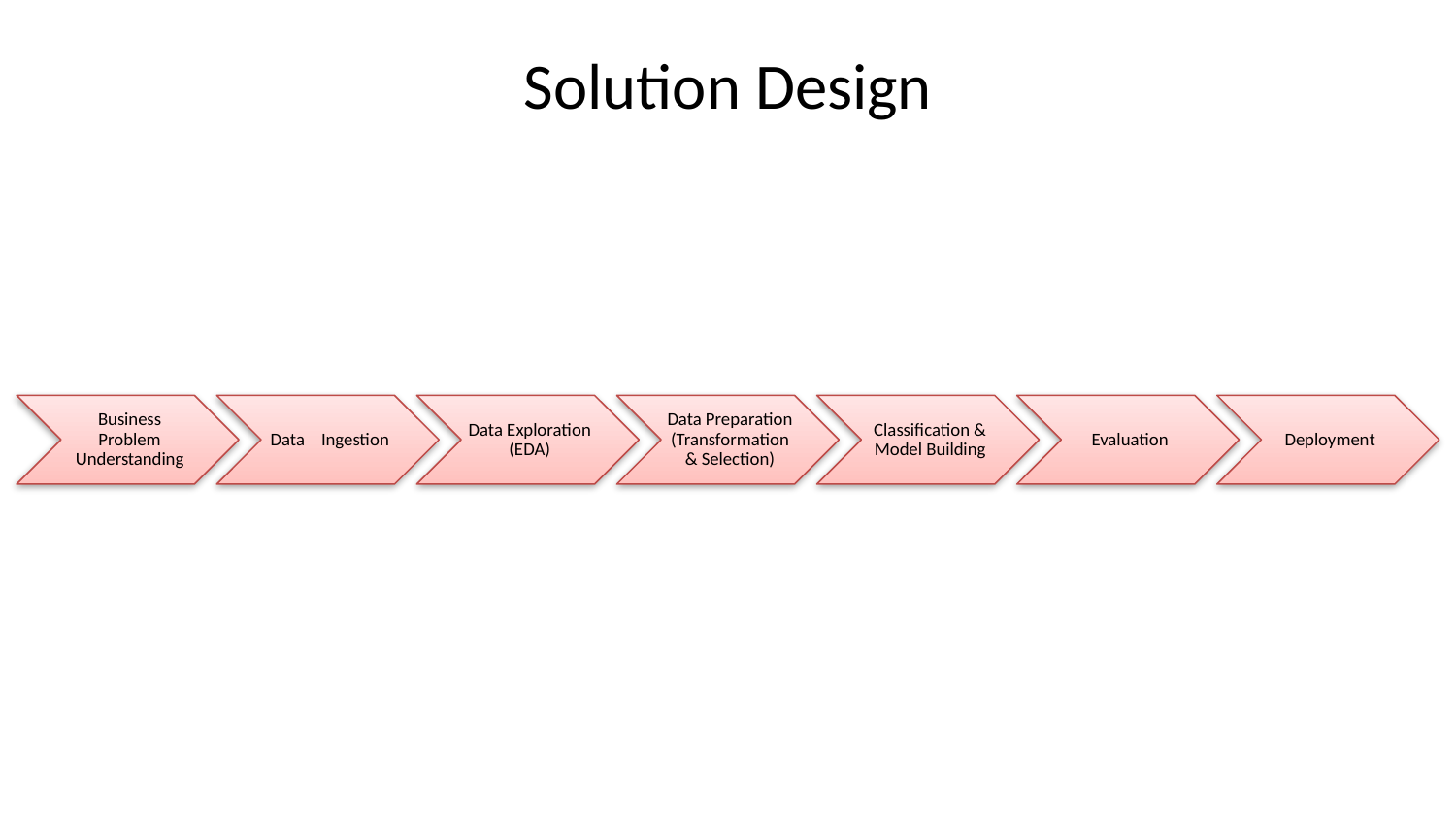

# Solution Design
Business Problem Understanding
Data    Ingestion
Data Exploration (EDA)
Data Preparation (Transformation & Selection)
Classification & Model Building
Evaluation
Deployment